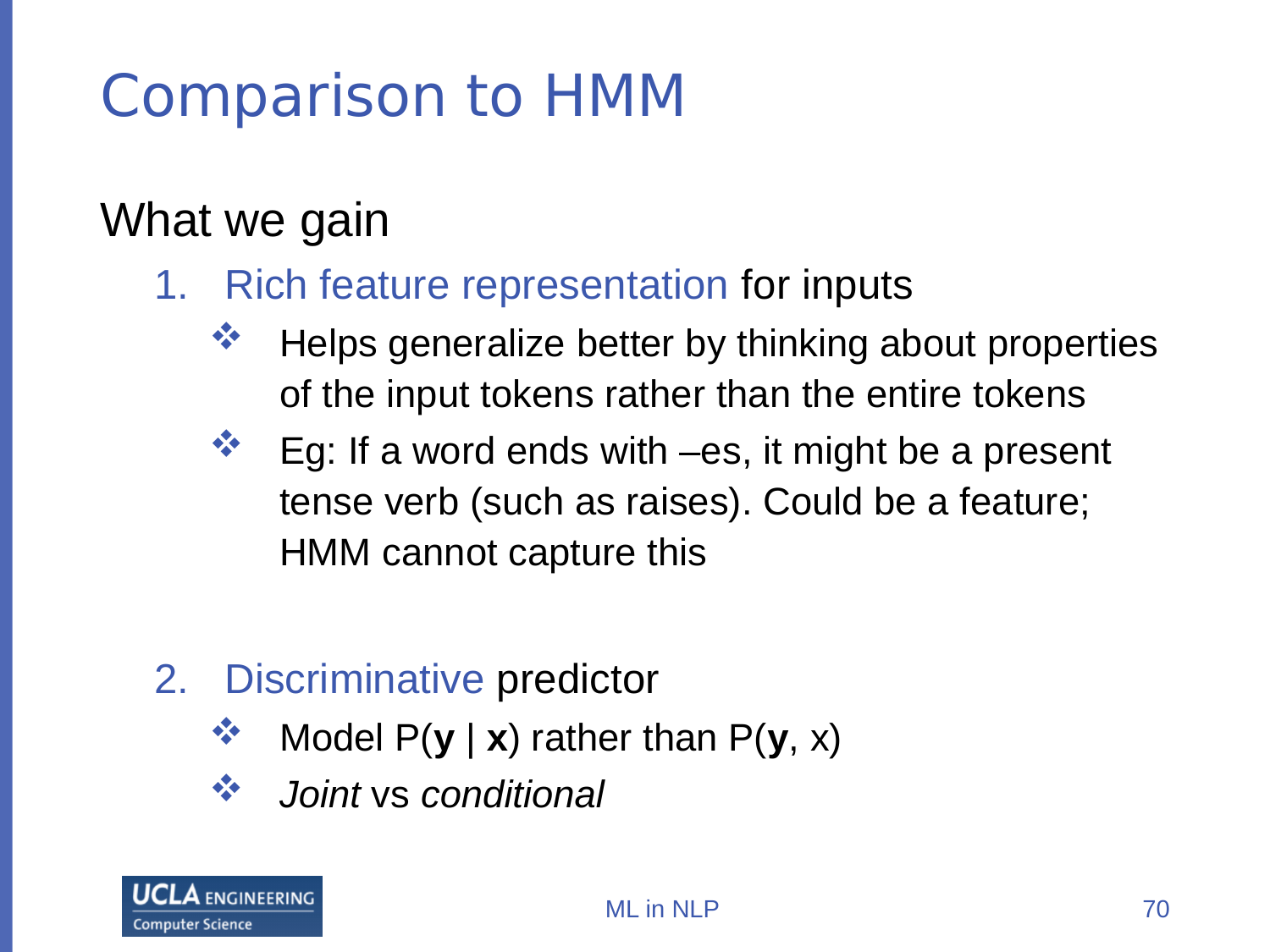

# Comparison to HMM
What we gain
Rich feature representation for inputs
Helps generalize better by thinking about properties of the input tokens rather than the entire tokens
Eg: If a word ends with –es, it might be a present tense verb (such as raises). Could be a feature; HMM cannot capture this

Discriminative predictor
Model P(y | x) rather than P(y, x)
Joint vs conditional
ML in NLP
70